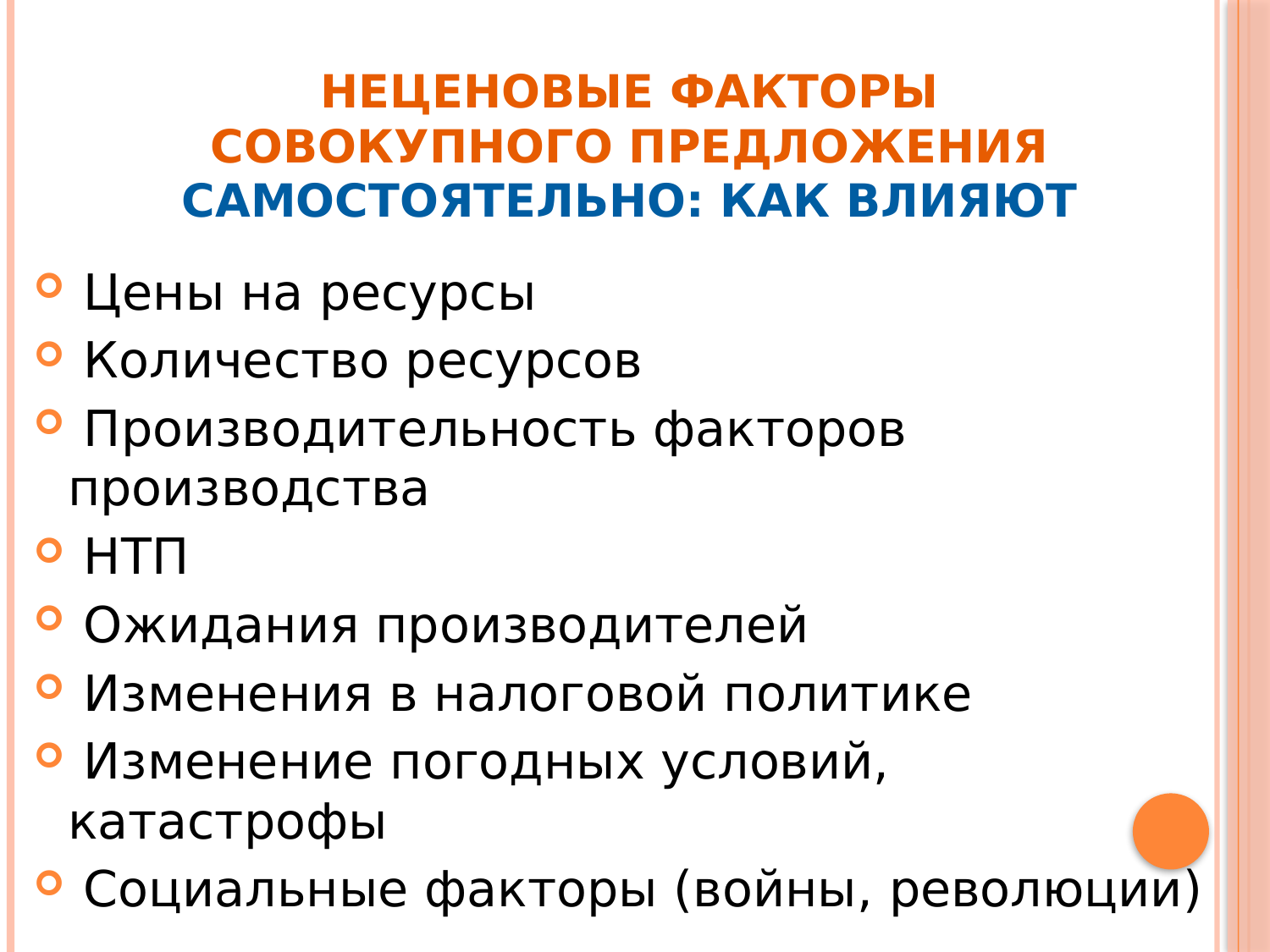

# Неценовые факторы совокупного предложения Самостоятельно: как влияют
 Цены на ресурсы
 Количество ресурсов
 Производительность факторов производства
 НТП
 Ожидания производителей
 Изменения в налоговой политике
 Изменение погодных условий, катастрофы
 Социальные факторы (войны, революции)